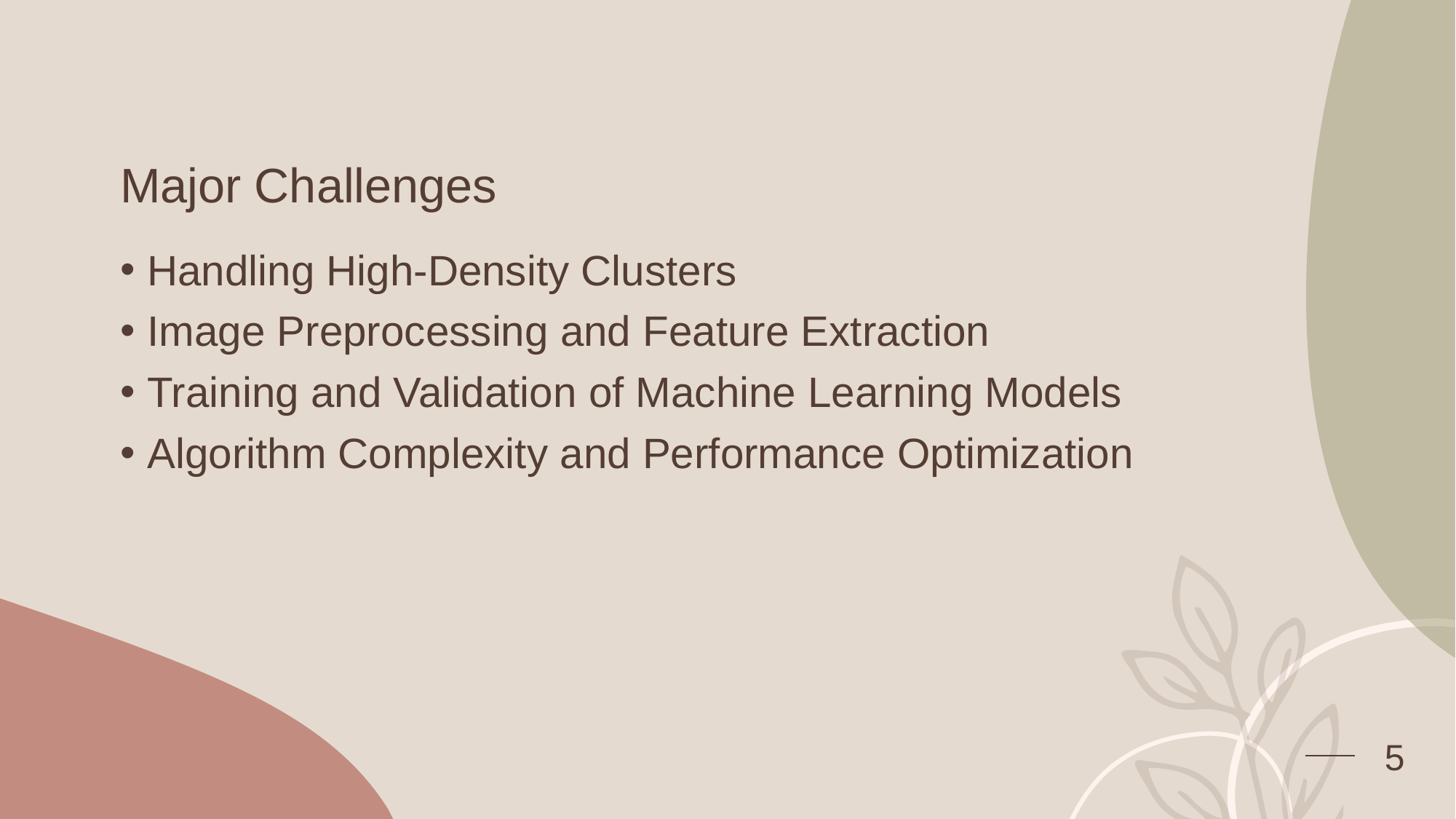

# Major Challenges
Handling High-Density Clusters
Image Preprocessing and Feature Extraction
Training and Validation of Machine Learning Models
Algorithm Complexity and Performance Optimization
5